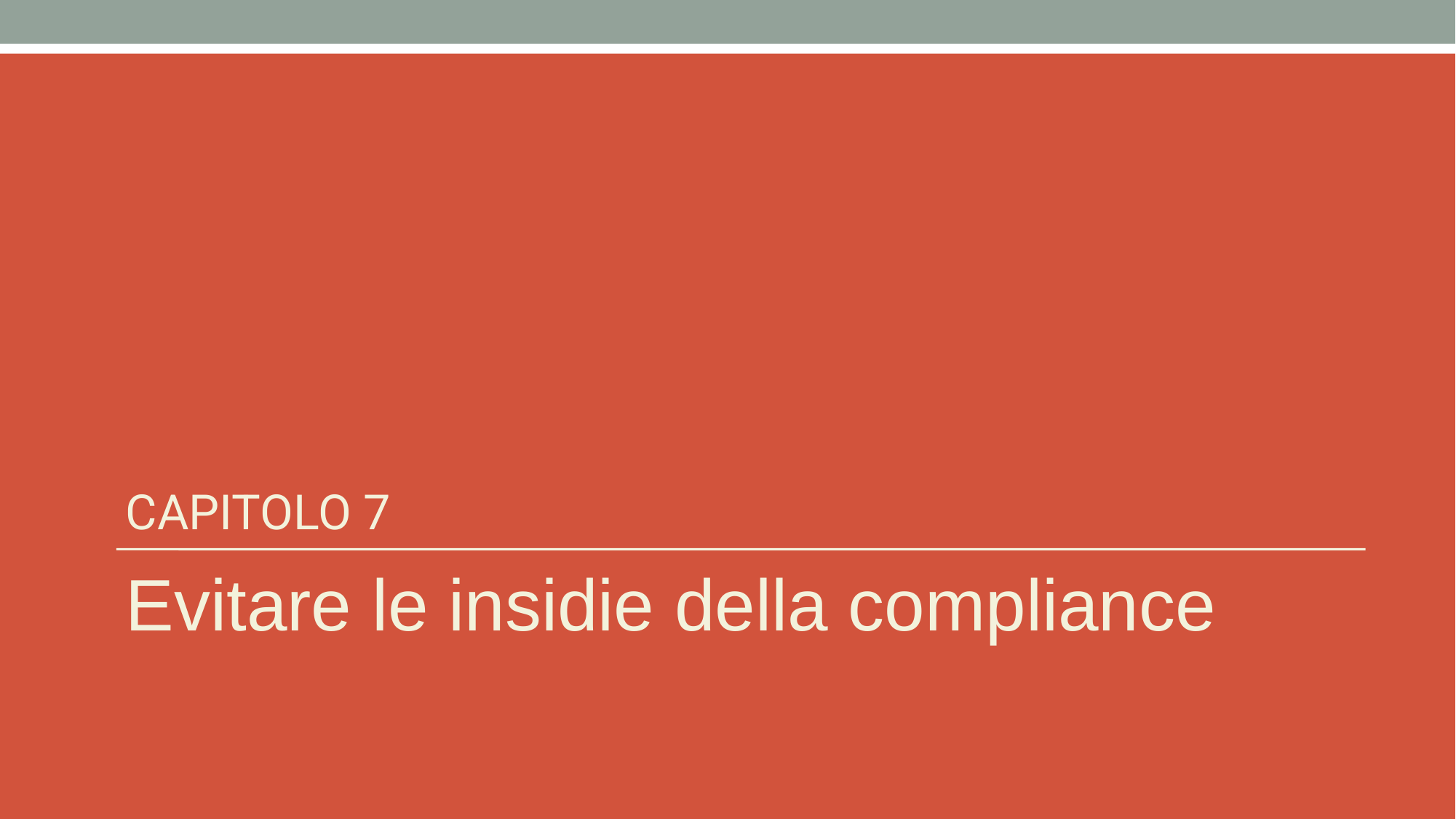

CAPITOLO 7
Evitare le insidie della compliance